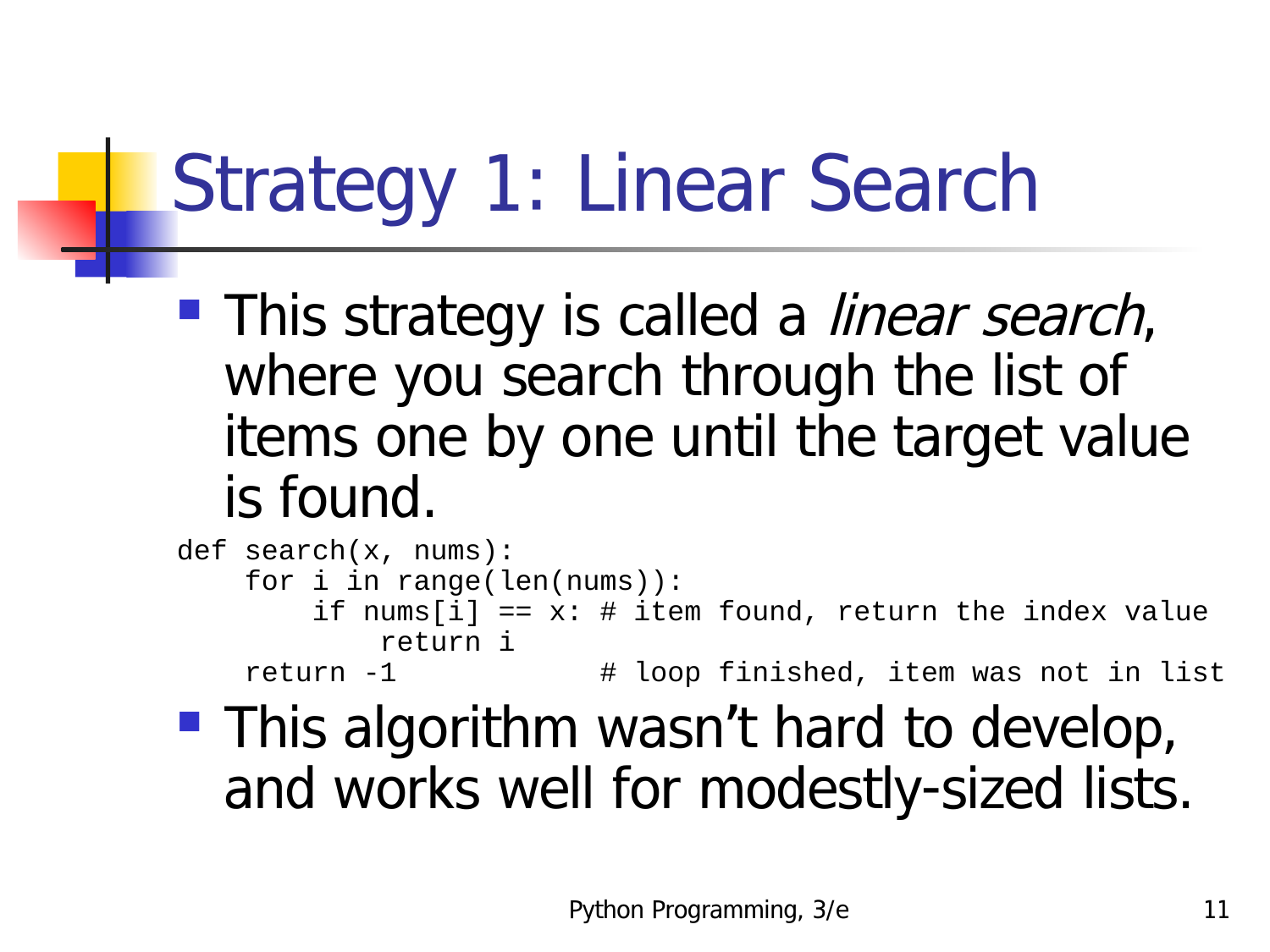

# Strategy 1: Linear Search
This strategy is called a linear search, where you search through the list of items one by one until the target value is found.
def search(x, nums):
    for i in range(len(nums)):
        if nums[i] == x: # item found, return the index value
            return i
    return -1            # loop finished, item was not in list
This algorithm wasn’t hard to develop, and works well for modestly-sized lists.

Python Programming, 3/e
11